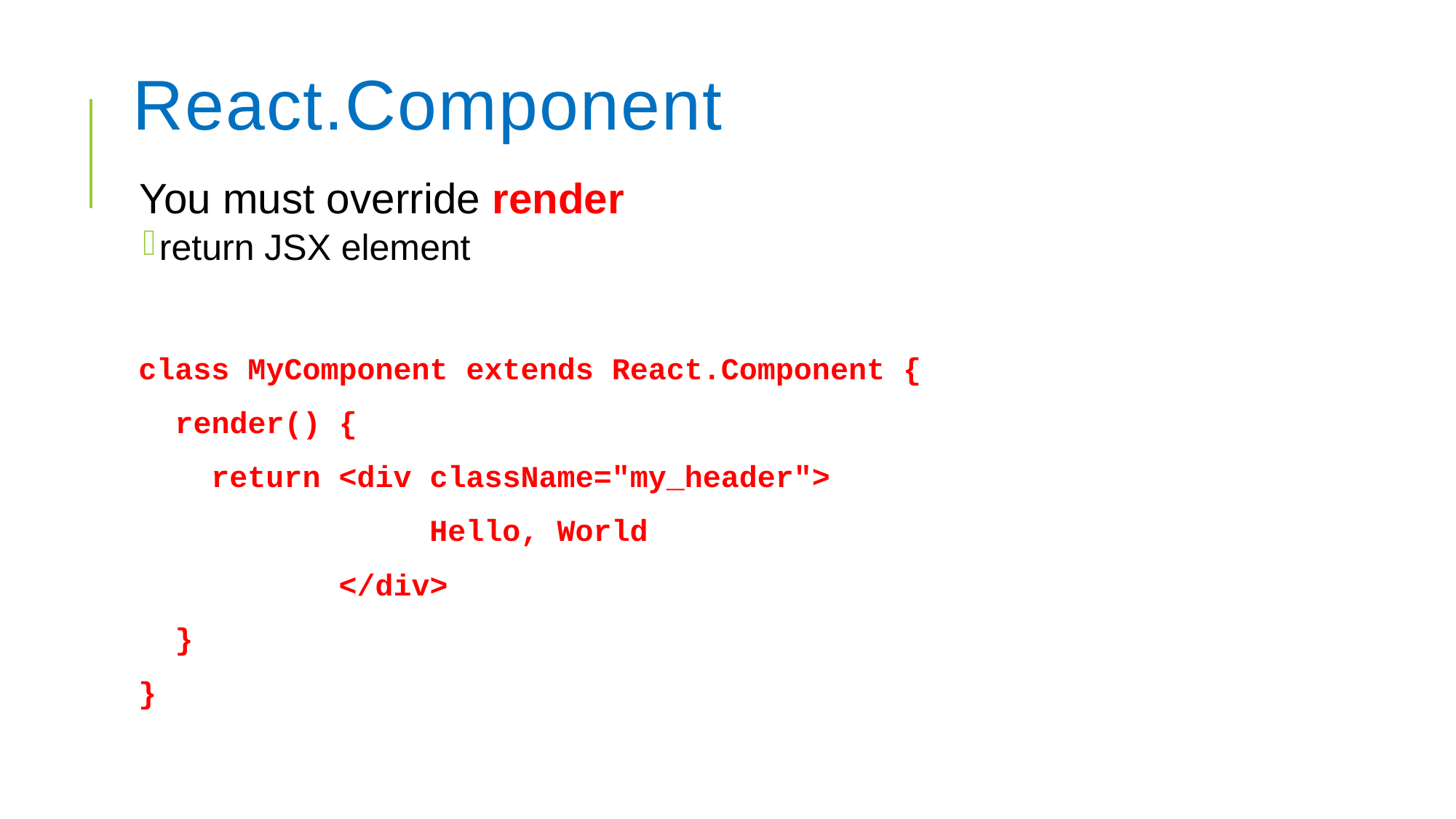

# React.Component
You must override render
return JSX element

class MyComponent extends React.Component {
  render() {
    return <div className="my_header">
                Hello, World
           </div>
  }
}